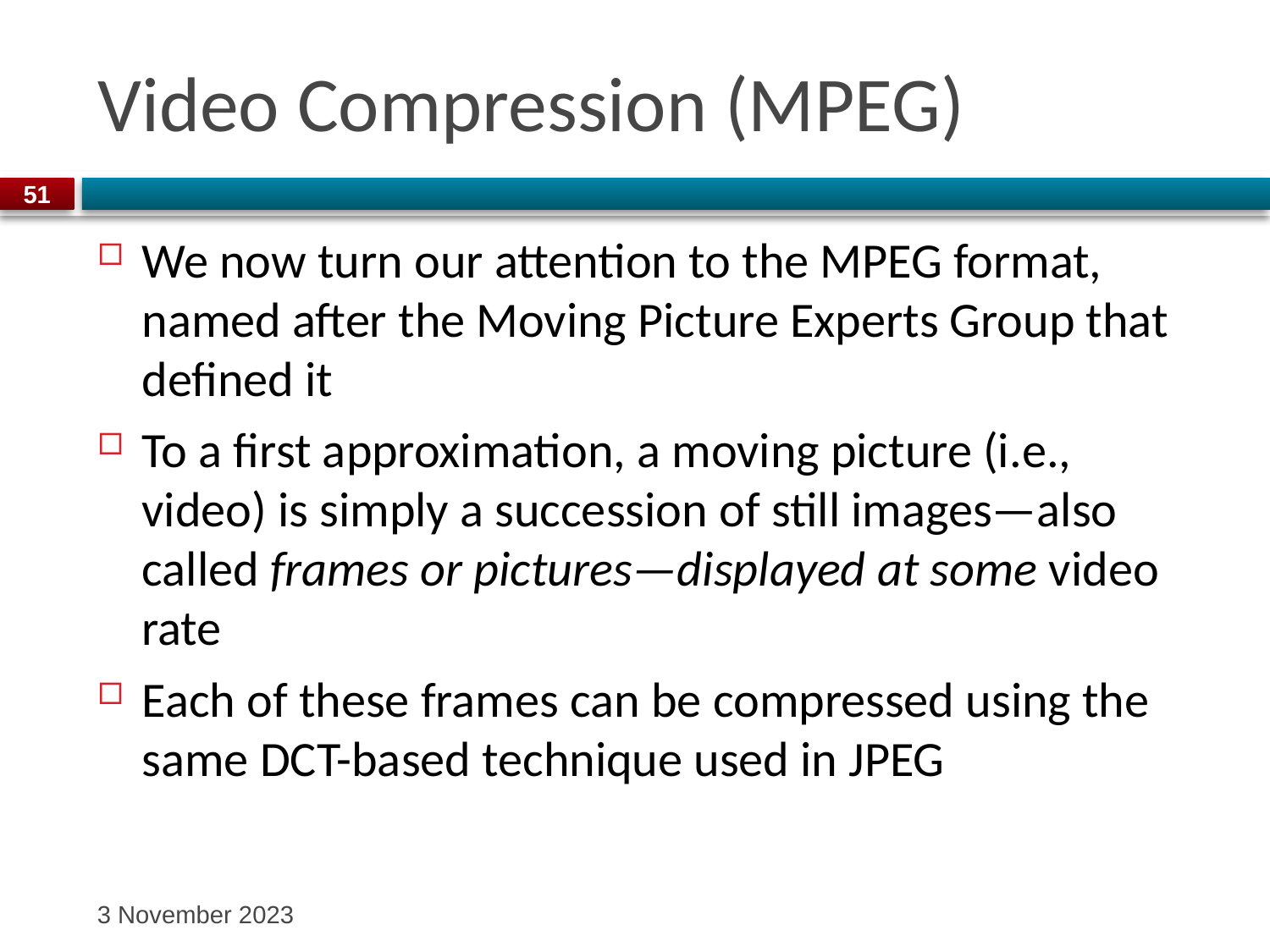

# Video Compression (MPEG)
51
We now turn our attention to the MPEG format, named after the Moving Picture Experts Group that defined it
To a first approximation, a moving picture (i.e., video) is simply a succession of still images—also called frames or pictures—displayed at some video rate
Each of these frames can be compressed using the same DCT-based technique used in JPEG
3 November 2023